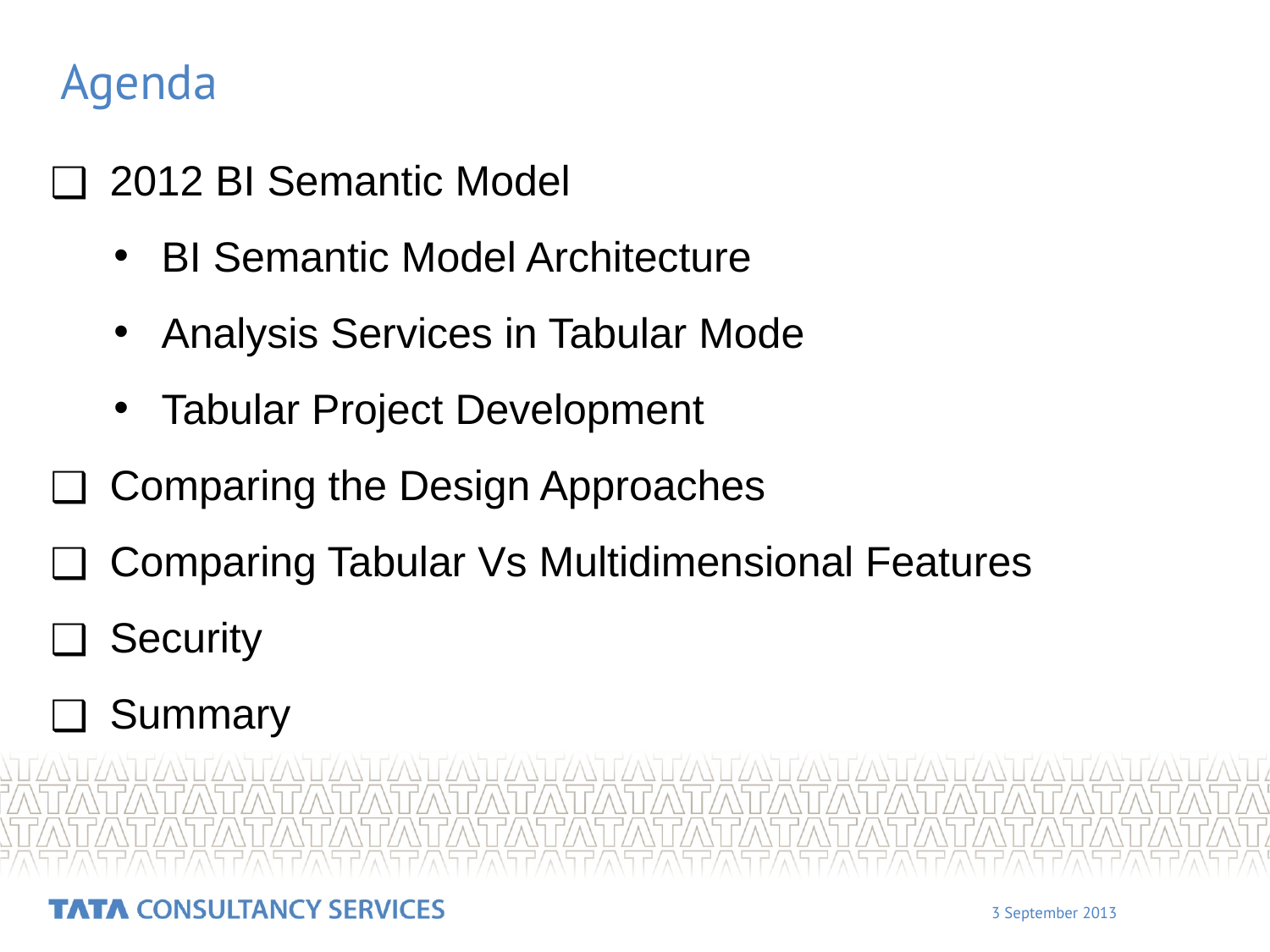

# Agenda
 2012 BI Semantic Model
BI Semantic Model Architecture
Analysis Services in Tabular Mode
Tabular Project Development
 Comparing the Design Approaches
 Comparing Tabular Vs Multidimensional Features
 Security
 Summary